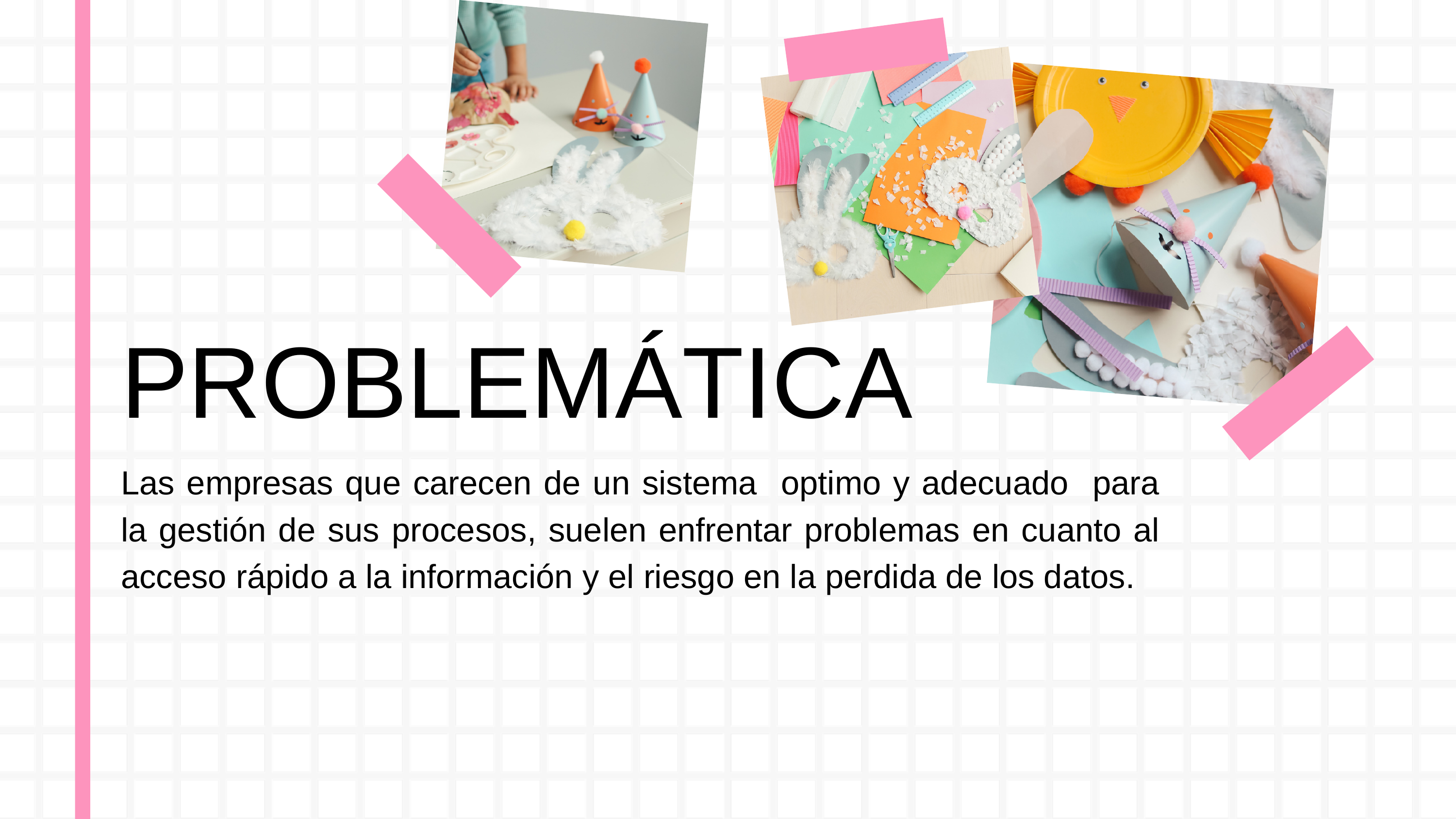

PROBLEMÁTICA

Las empresas que carecen de un sistema  optimo y adecuado  para la gestión de sus procesos, suelen enfrentar problemas en cuanto al acceso rápido a la información y el riesgo en la perdida de los datos.